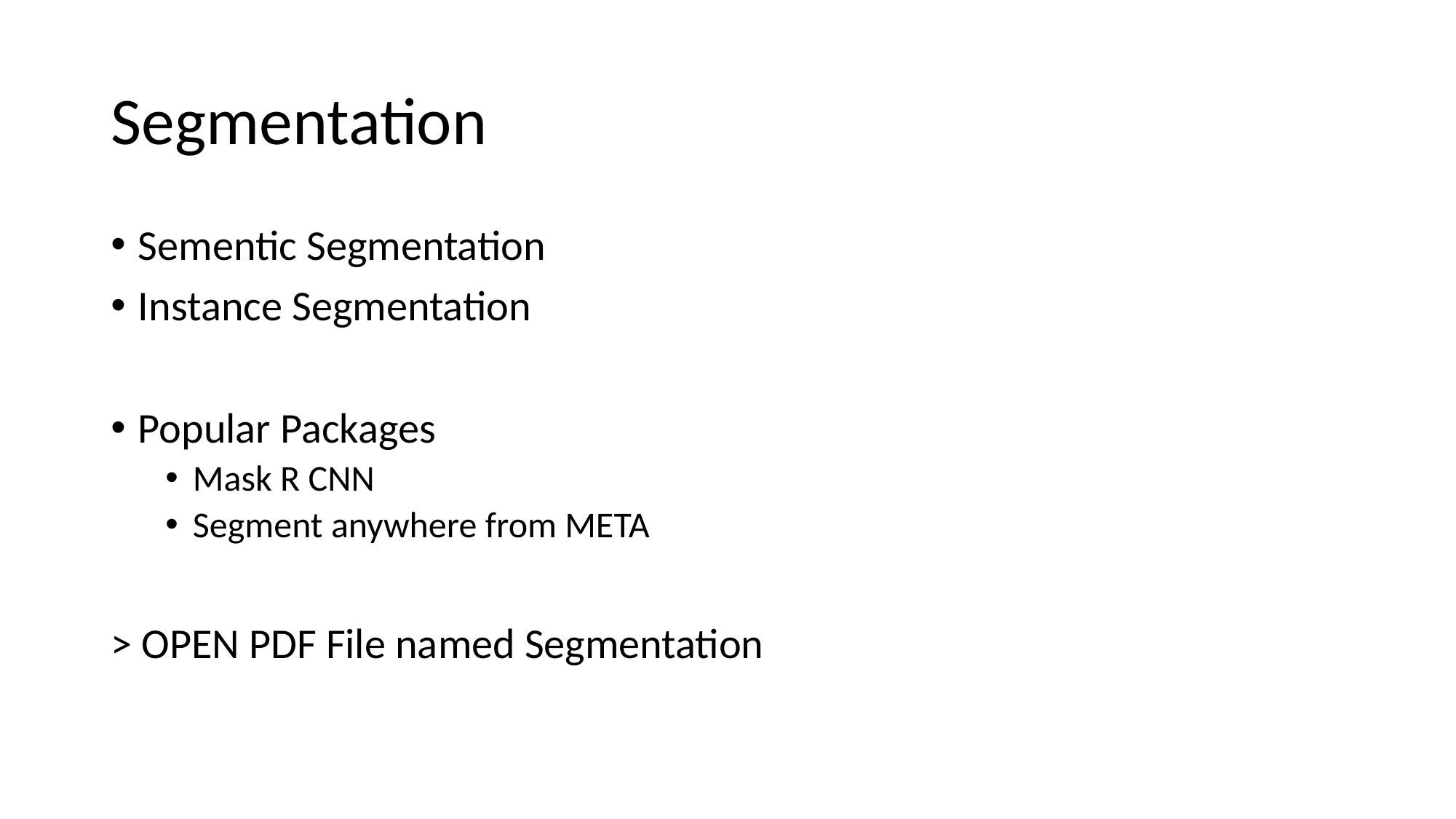

# Segmentation
Sementic Segmentation
Instance Segmentation

Popular Packages
Mask R CNN
Segment anywhere from META

> OPEN PDF File named Segmentation